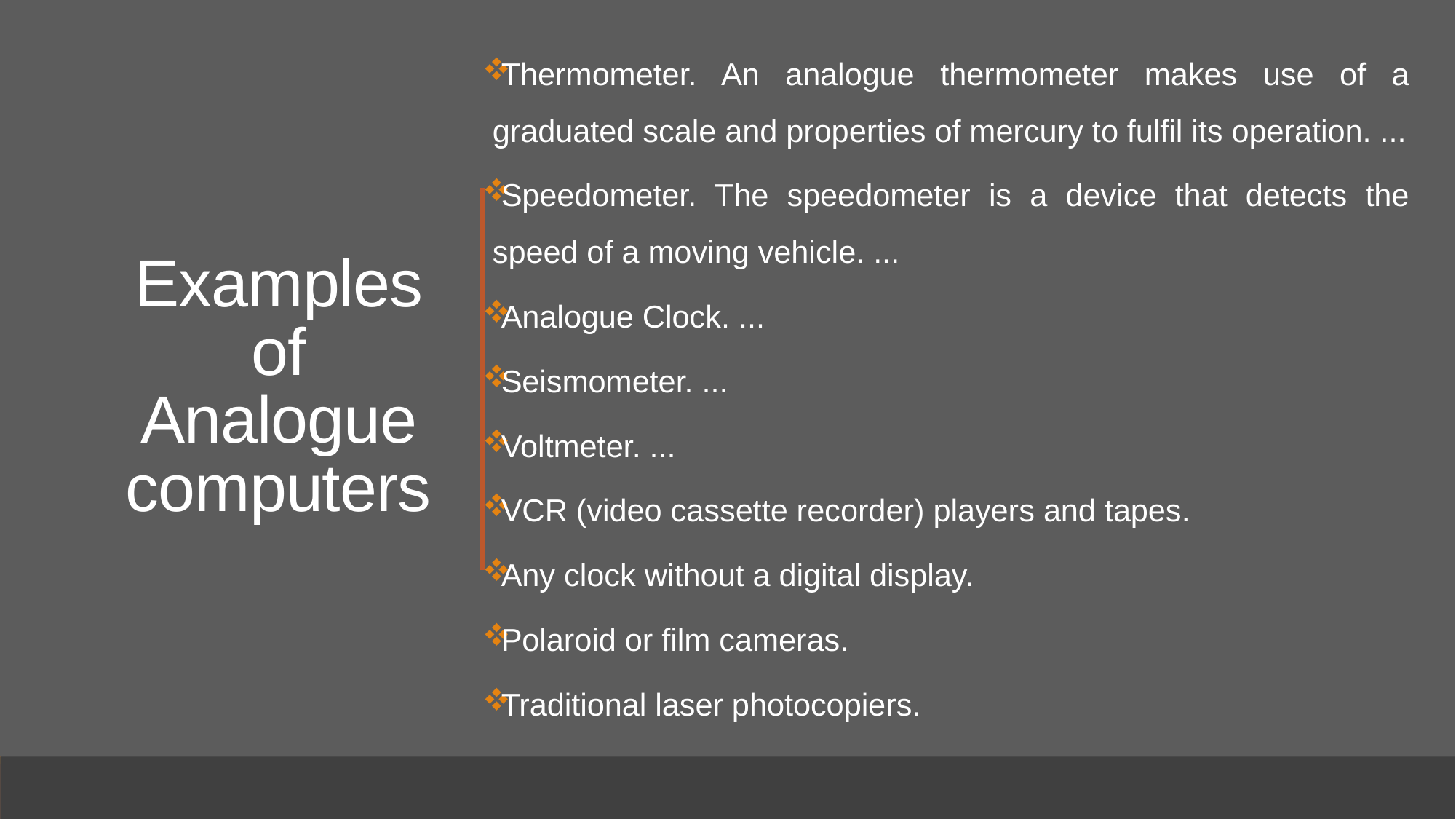

Thermometer. An analogue thermometer makes use of a graduated scale and properties of mercury to fulfil its operation. ...
Speedometer. The speedometer is a device that detects the speed of a moving vehicle. ...
Analogue Clock. ...
Seismometer. ...
Voltmeter. ...
VCR (video cassette recorder) players and tapes.
Any clock without a digital display.
Polaroid or film cameras.
Traditional laser photocopiers.
# Examples of Analogue computers